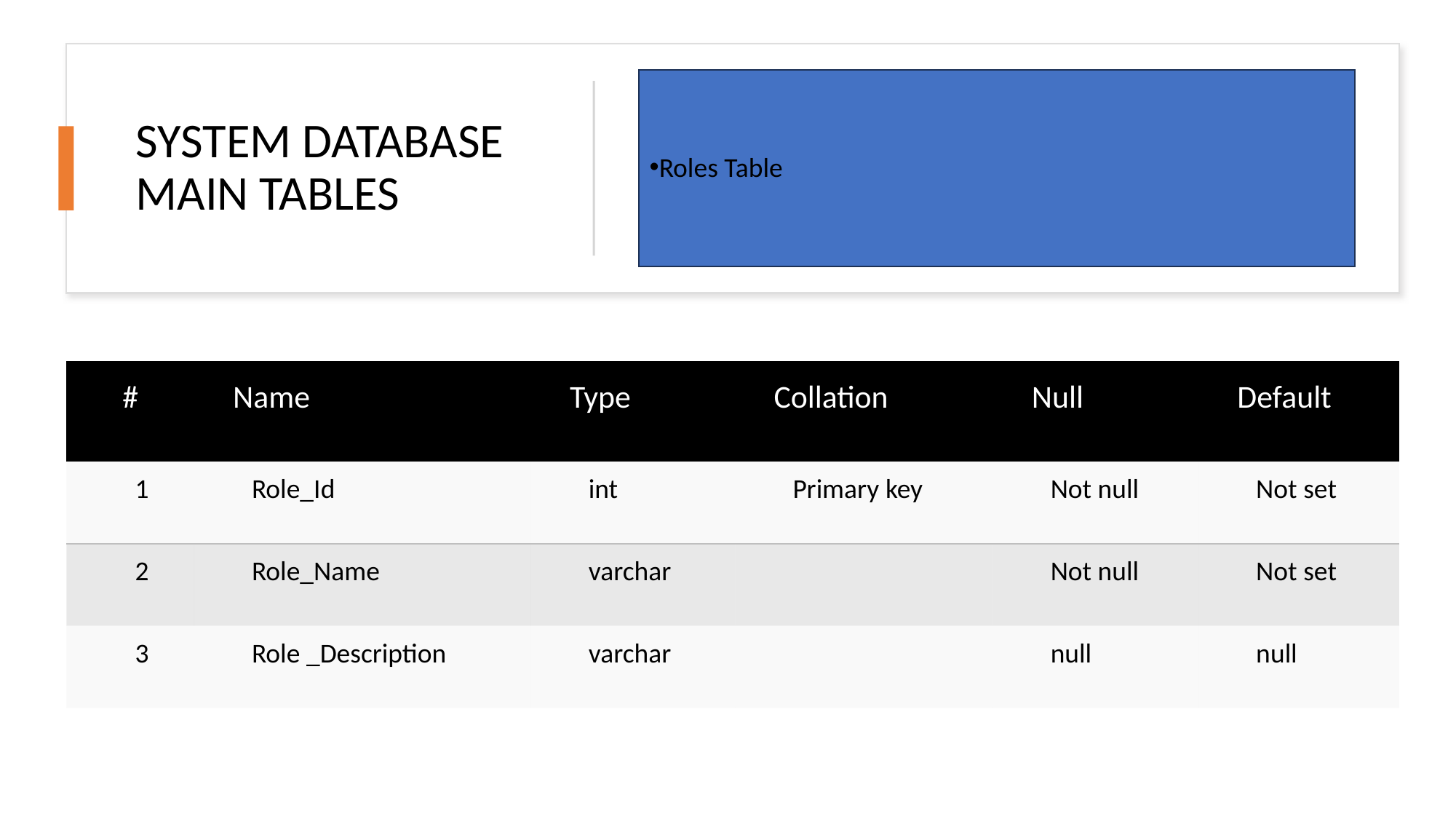

# SYSTEM DATABASE MAIN TABLES
Roles Table

| # | Name | Type | Collation | Null | Default |
| --- | --- | --- | --- | --- | --- |
| 1 | Role\_Id | int | Primary key | Not null | Not set |
| 2 | Role\_Name | varchar |  | Not null | Not set |
| 3 | Role \_Description | varchar |  | null | null |